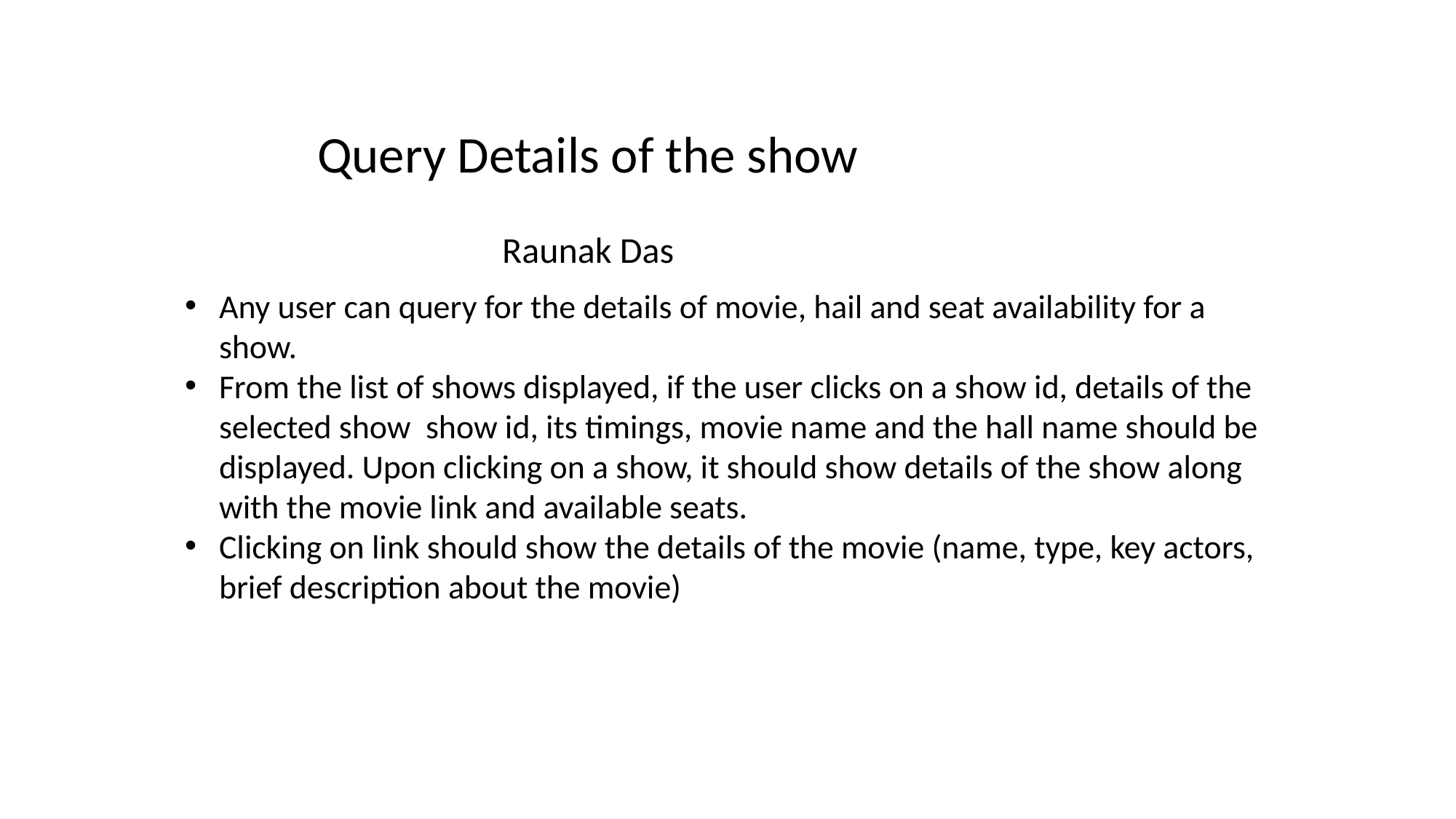

Query Details of the show
							Raunak Das
Any user can query for the details of movie, hail and seat availability for a show.
From the list of shows displayed, if the user clicks on a show id, details of the selected show  show id, its timings, movie name and the hall name should be displayed. Upon clicking on a show, it should show details of the show along with the movie link and available seats.
Clicking on link should show the details of the movie (name, type, key actors, brief description about the movie)